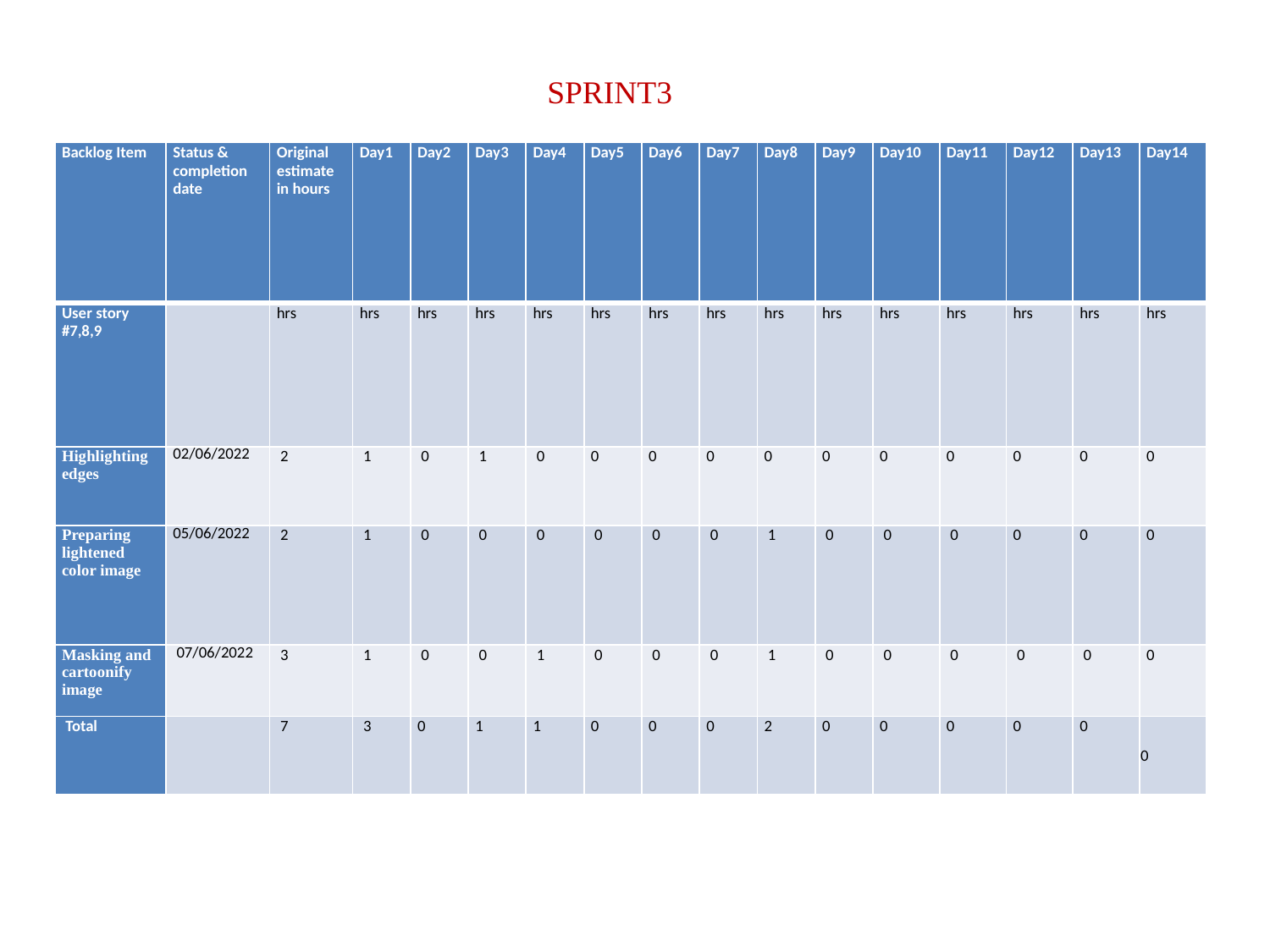

SPRINT3

| Backlog Item | Status & completion date | Original estimate in hours | Day1 | Day2 | Day3 | Day4 | Day5 | Day6 | Day7 | Day8 | Day9 | Day10 | Day11 | Day12 | Day13 | Day14 |
| --- | --- | --- | --- | --- | --- | --- | --- | --- | --- | --- | --- | --- | --- | --- | --- | --- |
| User story #7,8,9 |  | hrs | hrs | hrs | hrs | hrs | hrs | hrs | hrs | hrs | hrs | hrs | hrs | hrs | hrs | hrs |
| Highlighting edges | 02/06/2022 | 2 | 1 | 0 | 1 | 0 | 0 | 0 | 0 | 0 | 0 | 0 | 0 | 0 | 0 | 0 |
| Preparing lightened color image | 05/06/2022 | 2 | 1 | 0 | 0 | 0 | 0 | 0 | 0 | 1 | 0 | 0 | 0 | 0 | 0 | 0 |
| Masking and cartoonify image | 07/06/2022 | 3 | 1 | 0 | 0 | 1 | 0 | 0 | 0 | 1 | 0 | 0 | 0 | 0 | 0 | 0 |
| Total |  | 7 | 3 | 0 | 1 | 1 | 0 | 0 | 0 | 2 | 0 | 0 | 0 | 0 | 0 | 0 |